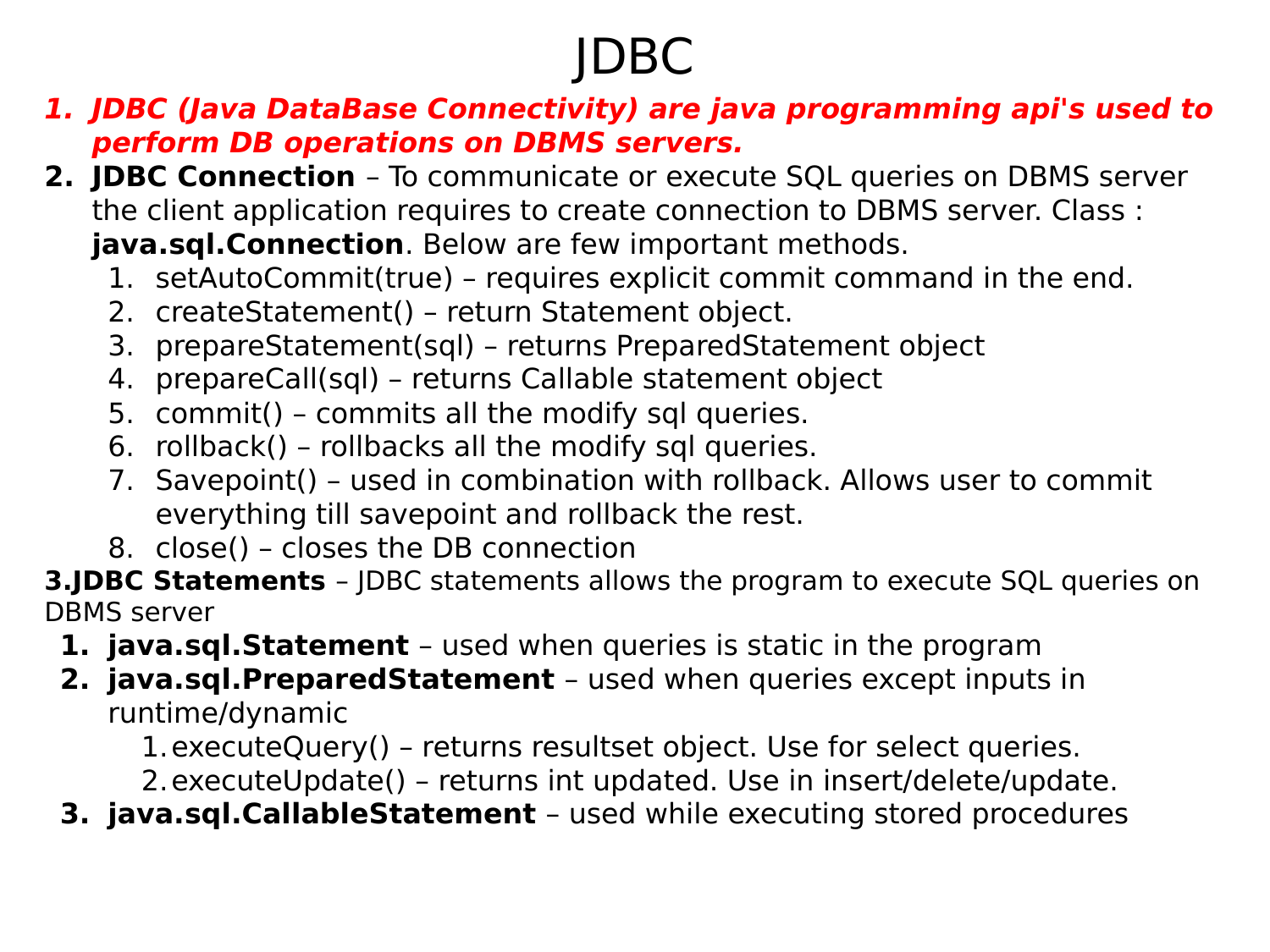

JDBC
JDBC (Java DataBase Connectivity) are java programming api's used to perform DB operations on DBMS servers.
JDBC Connection – To communicate or execute SQL queries on DBMS server the client application requires to create connection to DBMS server. Class : java.sql.Connection. Below are few important methods.
setAutoCommit(true) – requires explicit commit command in the end.
createStatement() – return Statement object.
prepareStatement(sql) – returns PreparedStatement object
prepareCall(sql) – returns Callable statement object
commit() – commits all the modify sql queries.
rollback() – rollbacks all the modify sql queries.
Savepoint() – used in combination with rollback. Allows user to commit everything till savepoint and rollback the rest.
close() – closes the DB connection
JDBC Statements – JDBC statements allows the program to execute SQL queries on DBMS server
java.sql.Statement – used when queries is static in the program
java.sql.PreparedStatement – used when queries except inputs in runtime/dynamic
executeQuery() – returns resultset object. Use for select queries.
executeUpdate() – returns int updated. Use in insert/delete/update.
java.sql.CallableStatement – used while executing stored procedures